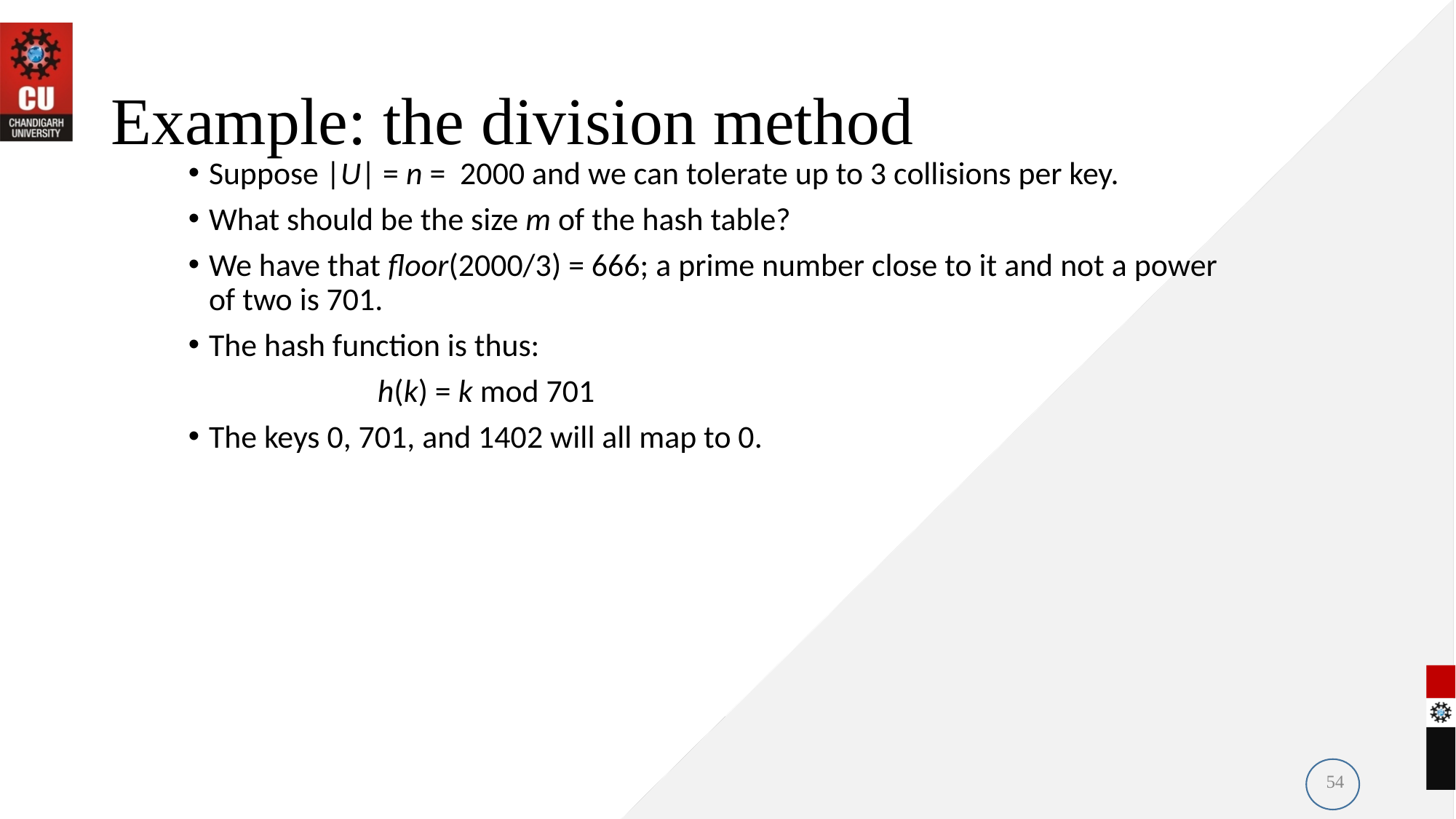

# Example: the division method
Suppose |U| = n =  2000 and we can tolerate up to 3 collisions per key.
What should be the size m of the hash table?
We have that floor(2000/3) = 666; a prime number close to it and not a power of two is 701.
The hash function is thus:
                          h(k) = k mod 701
The keys 0, 701, and 1402 will all map to 0.

54